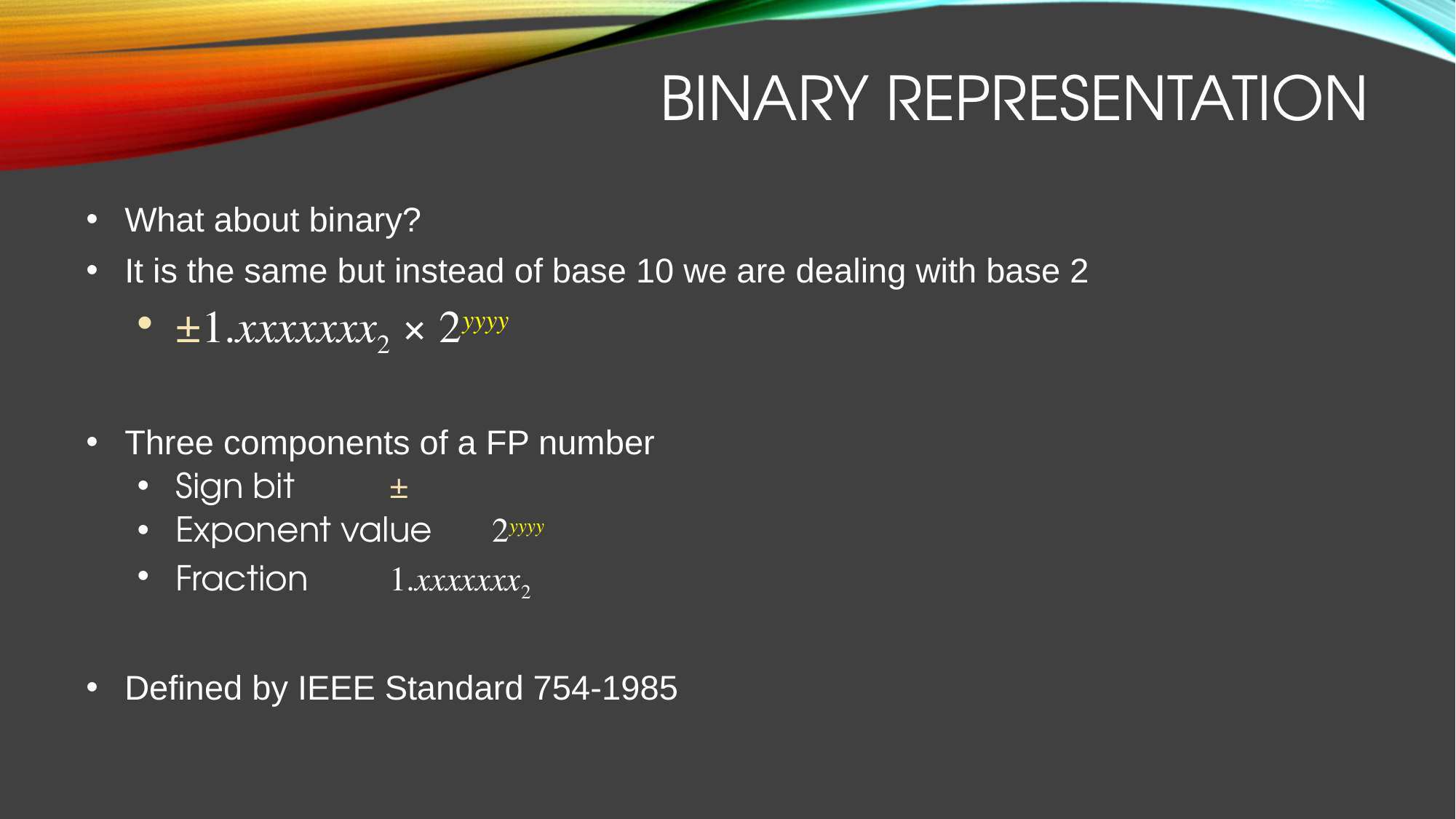

# Binary Representation
What about binary?
It is the same but instead of base 10 we are dealing with base 2
±1.xxxxxxx2 × 2yyyy

Three components of a FP number
Sign bit			 ±
Exponent value 	 2yyyy
Fraction		 1.xxxxxxx2

Defined by IEEE Standard 754-1985